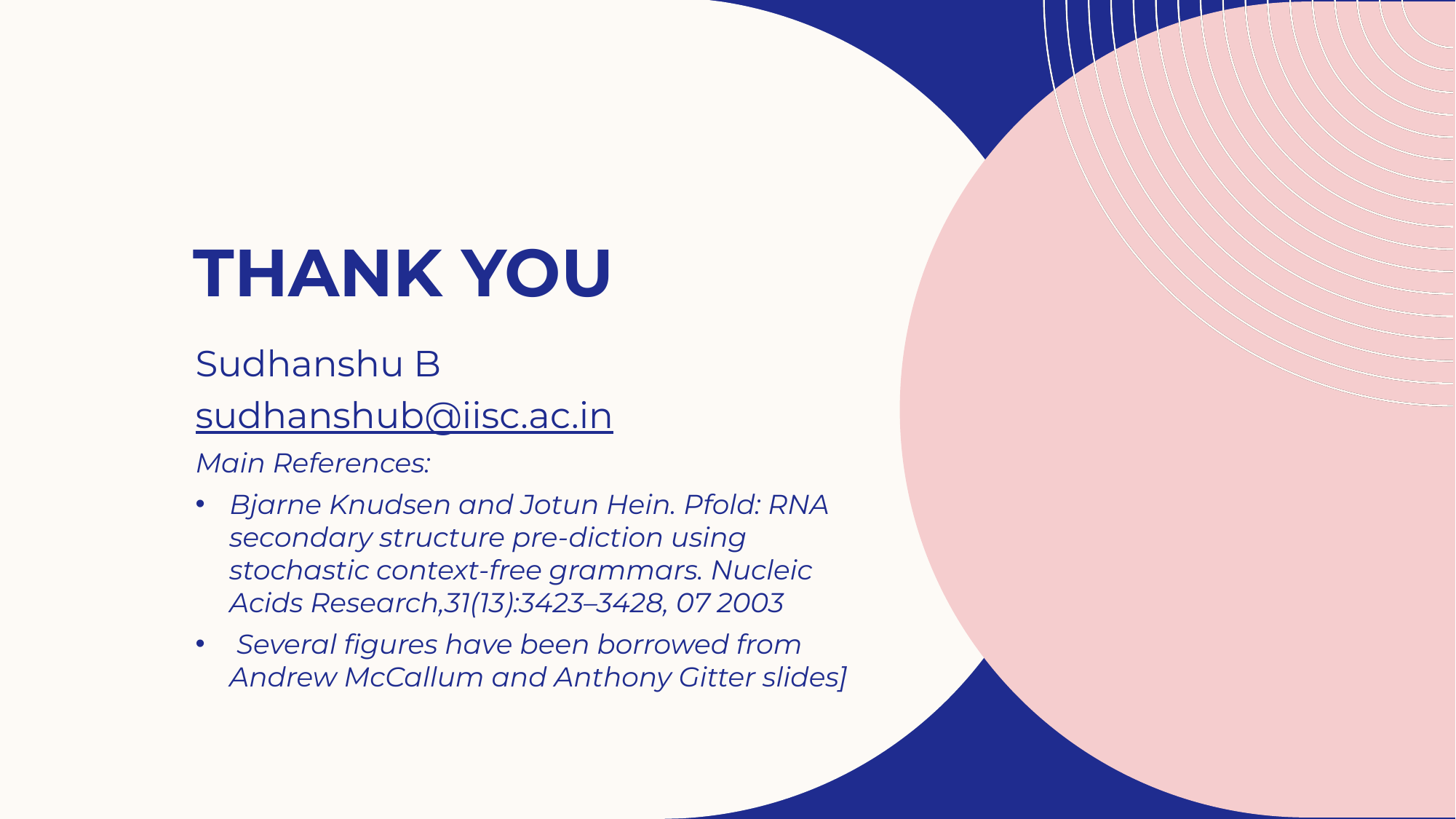

# THANK YOU
Sudhanshu B
sudhanshub@iisc.ac.in
Main References:
Bjarne Knudsen and Jotun Hein. Pfold: RNA secondary structure pre-diction using stochastic context-free grammars. Nucleic Acids Research,31(13):3423–3428, 07 2003
 Several figures have been borrowed from Andrew McCallum and Anthony Gitter slides]